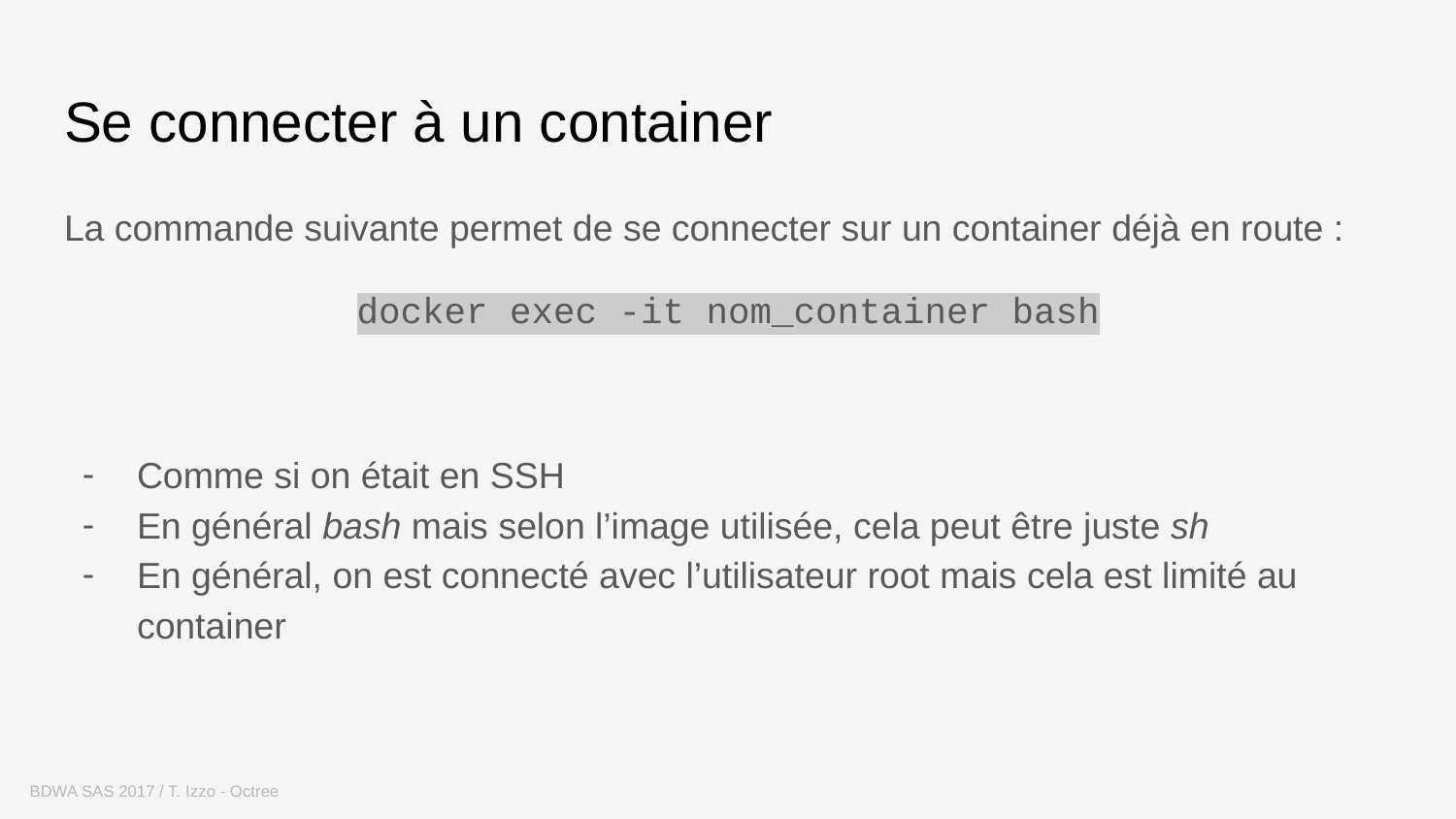

# Se connecter à un container
La commande suivante permet de se connecter sur un container déjà en route :
docker exec -it nom_container bash

Comme si on était en SSH
En général bash mais selon l’image utilisée, cela peut être juste sh
En général, on est connecté avec l’utilisateur root mais cela est limité au container